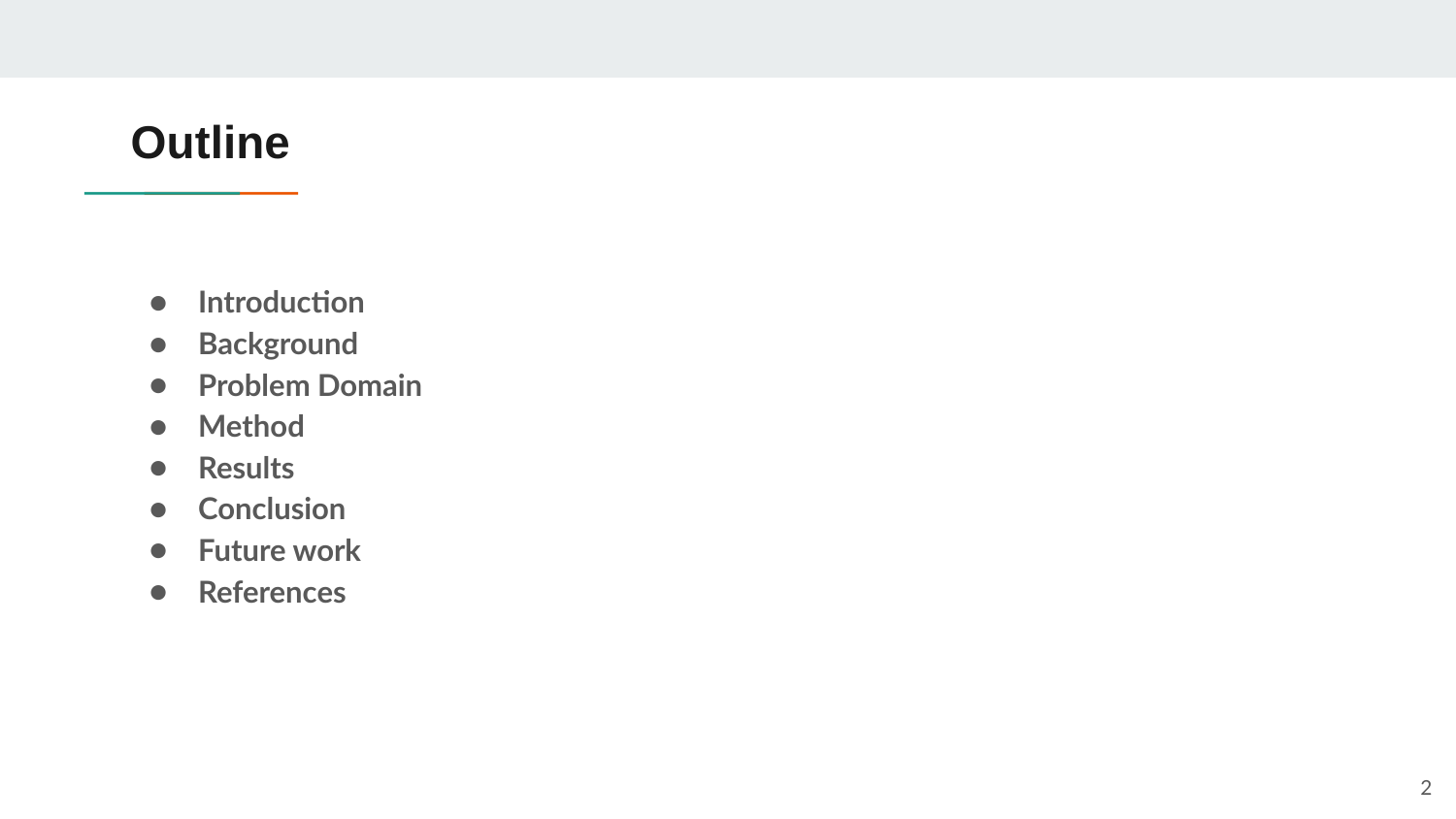

# Outline
Introduction
Background
Problem Domain
Method
Results
Conclusion
Future work
References
2